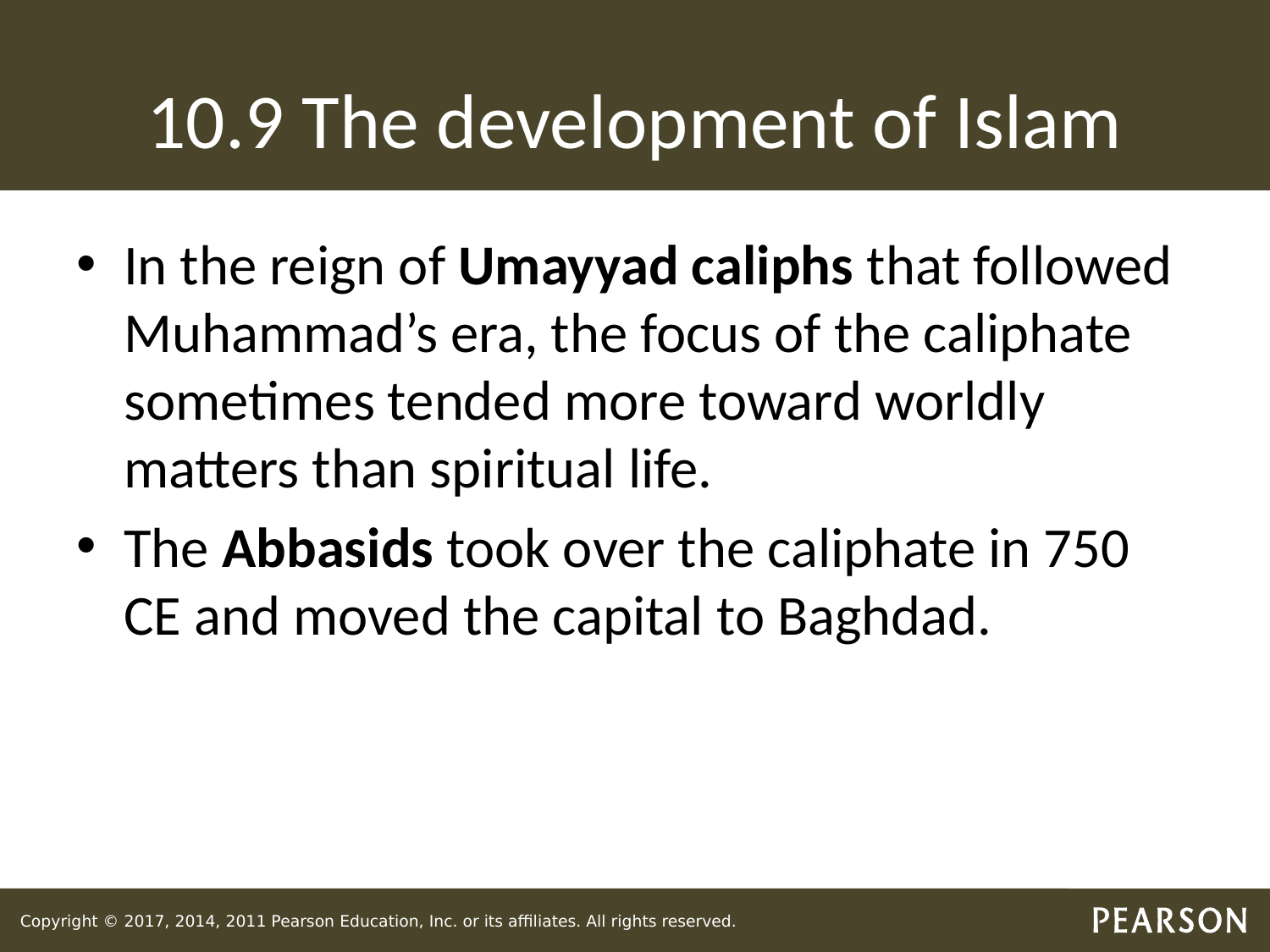

# 10.9 The development of Islam
In the reign of Umayyad caliphs that followed Muhammad’s era, the focus of the caliphate sometimes tended more toward worldly matters than spiritual life.
The Abbasids took over the caliphate in 750 CE and moved the capital to Baghdad.